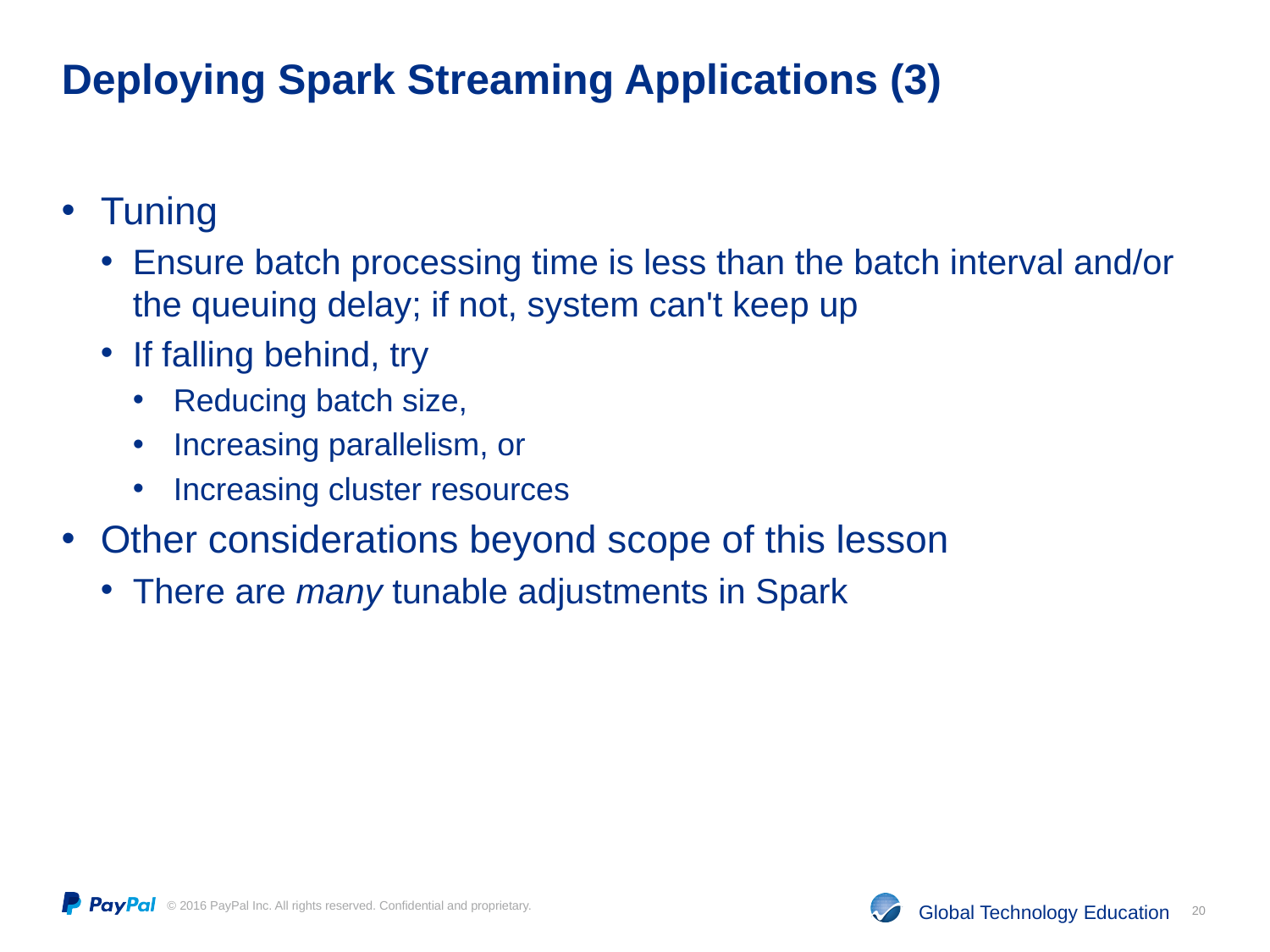

# Deploying Spark Streaming Applications (3)
Tuning
Ensure batch processing time is less than the batch interval and/or the queuing delay; if not, system can't keep up
If falling behind, try
Reducing batch size,
Increasing parallelism, or
Increasing cluster resources
Other considerations beyond scope of this lesson
There are many tunable adjustments in Spark
20